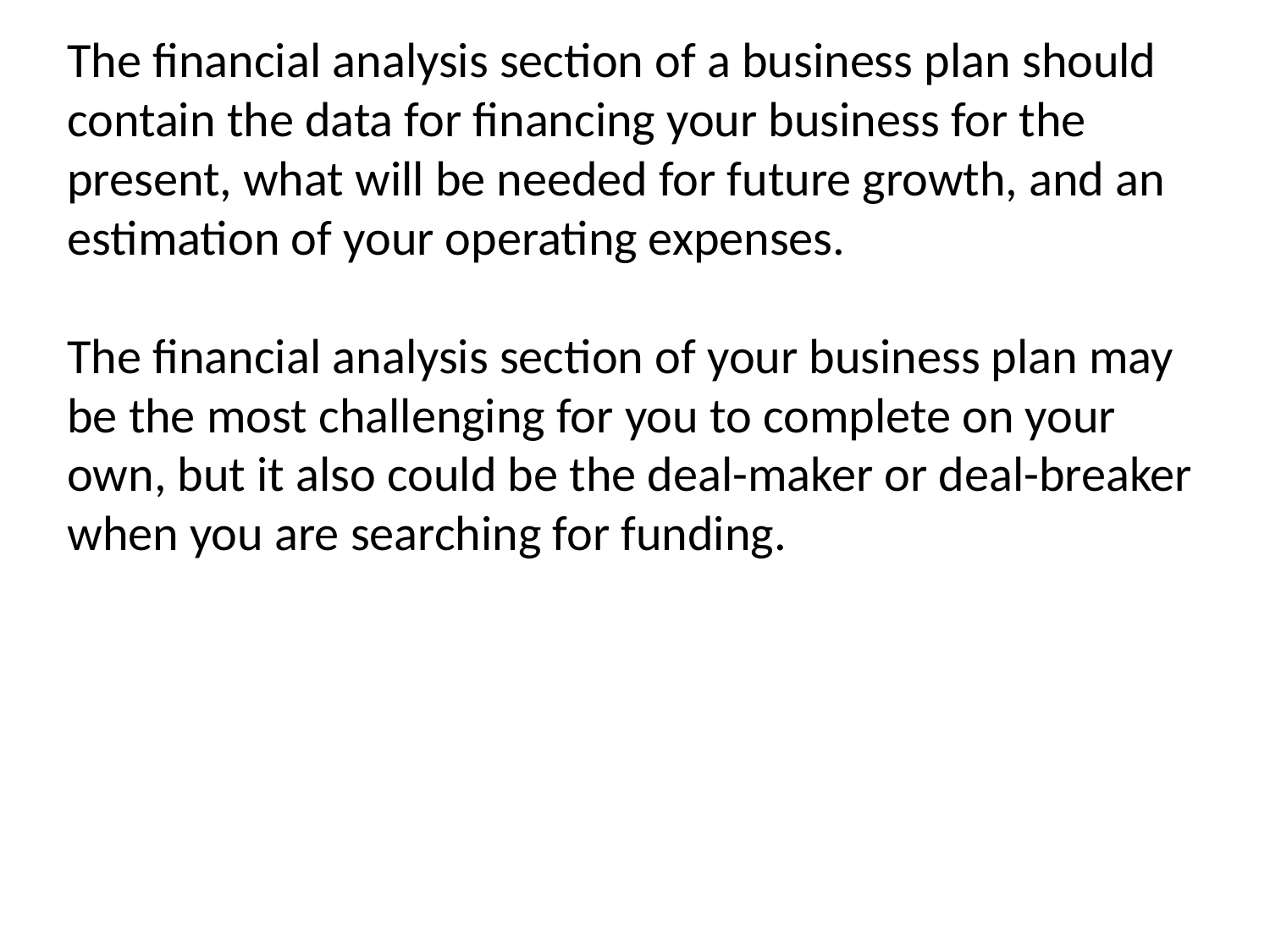

The financial analysis section of a business plan should contain the data for financing your business for the present, what will be needed for future growth, and an estimation of your operating expenses.

The financial analysis section of your business plan may be the most challenging for you to complete on your own, but it also could be the deal-maker or deal-breaker when you are searching for funding.